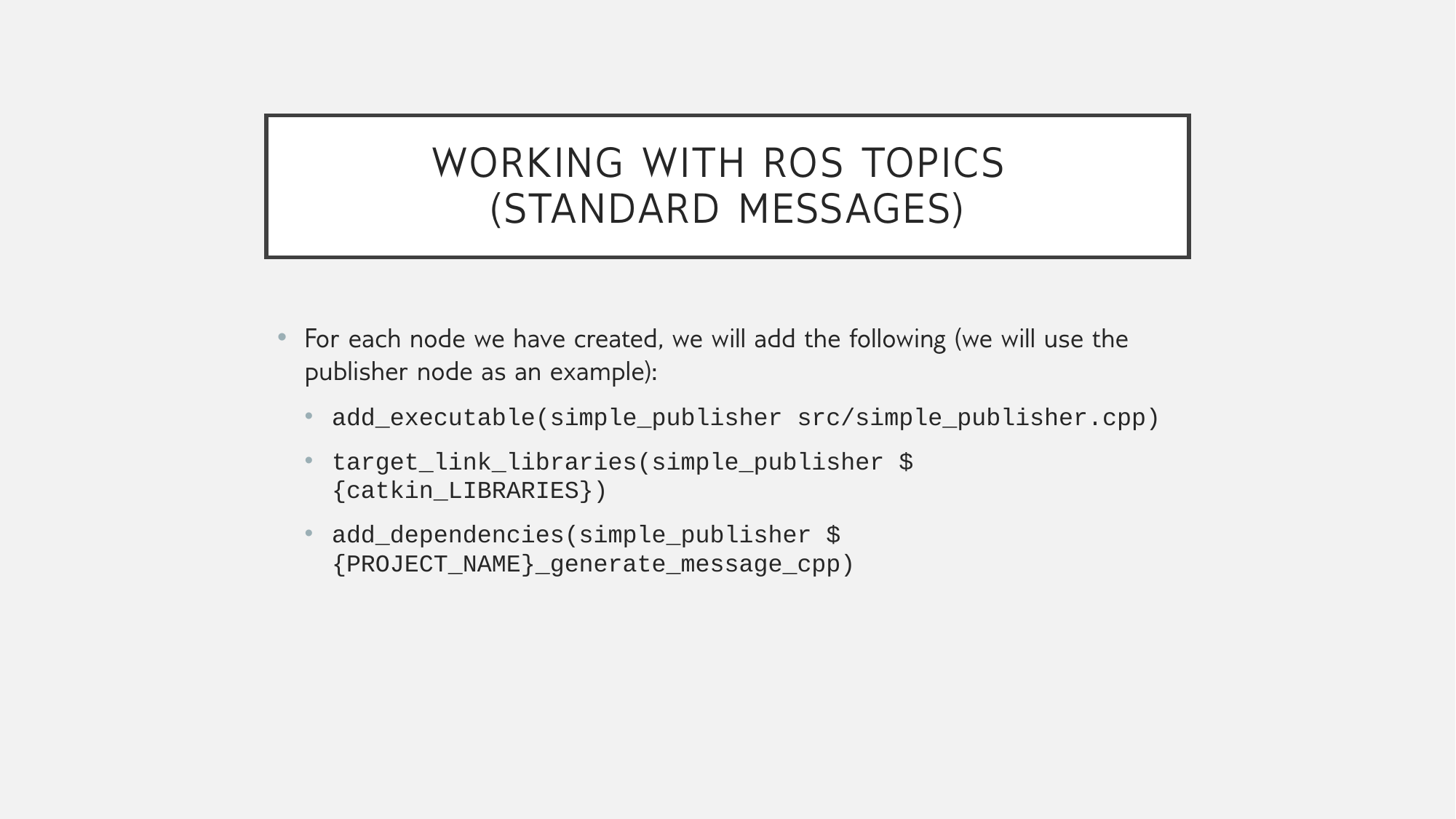

# Working with ros topics (standard messages)
For each node we have created, we will add the following (we will use the publisher node as an example):
add_executable(simple_publisher src/simple_publisher.cpp)
target_link_libraries(simple_publisher ${catkin_LIBRARIES})
add_dependencies(simple_publisher ${PROJECT_NAME}_generate_message_cpp)